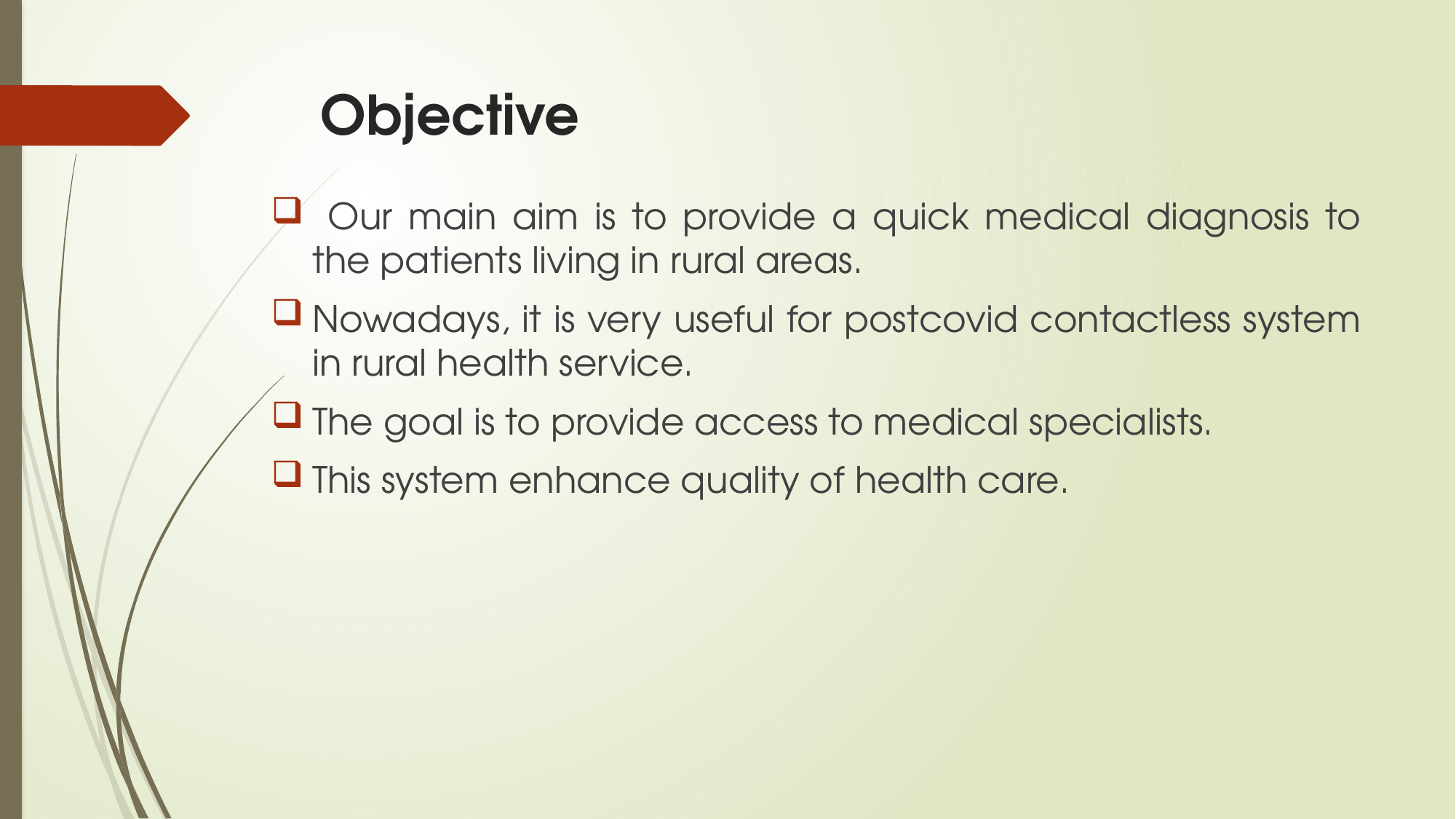

# Objective
 Our main aim is to provide a quick medical diagnosis to the patients living in rural areas.
Nowadays, it is very useful for postcovid contactless system in rural health service.
The goal is to provide access to medical specialists.
This system enhance quality of health care.